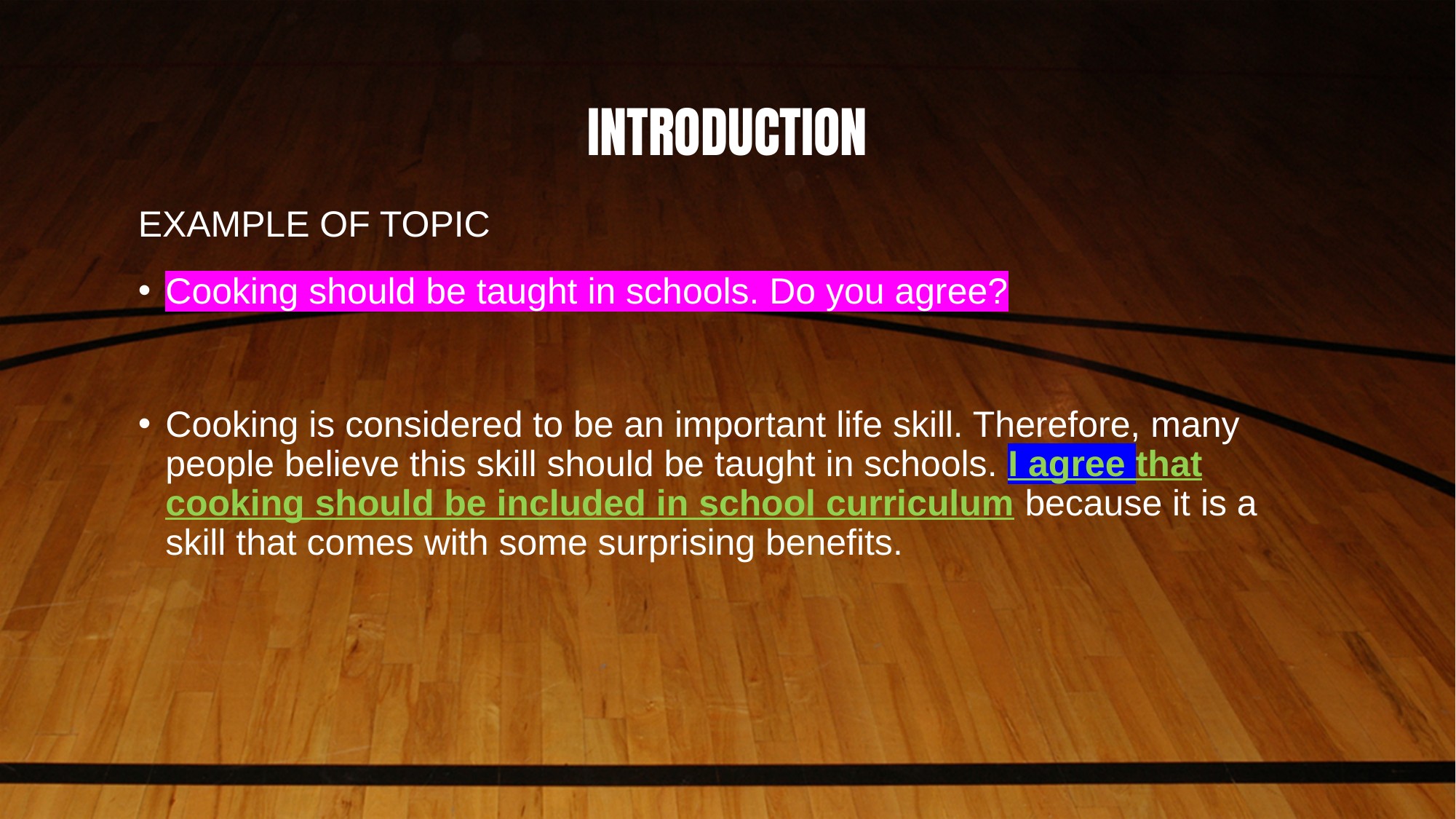

# INTRODUCTION
EXAMPLE OF TOPIC
Cooking should be taught in schools. Do you agree?

Cooking is considered to be an important life skill. Therefore, many people believe this skill should be taught in schools. I agree that cooking should be included in school curriculum because it is a skill that comes with some surprising benefits.